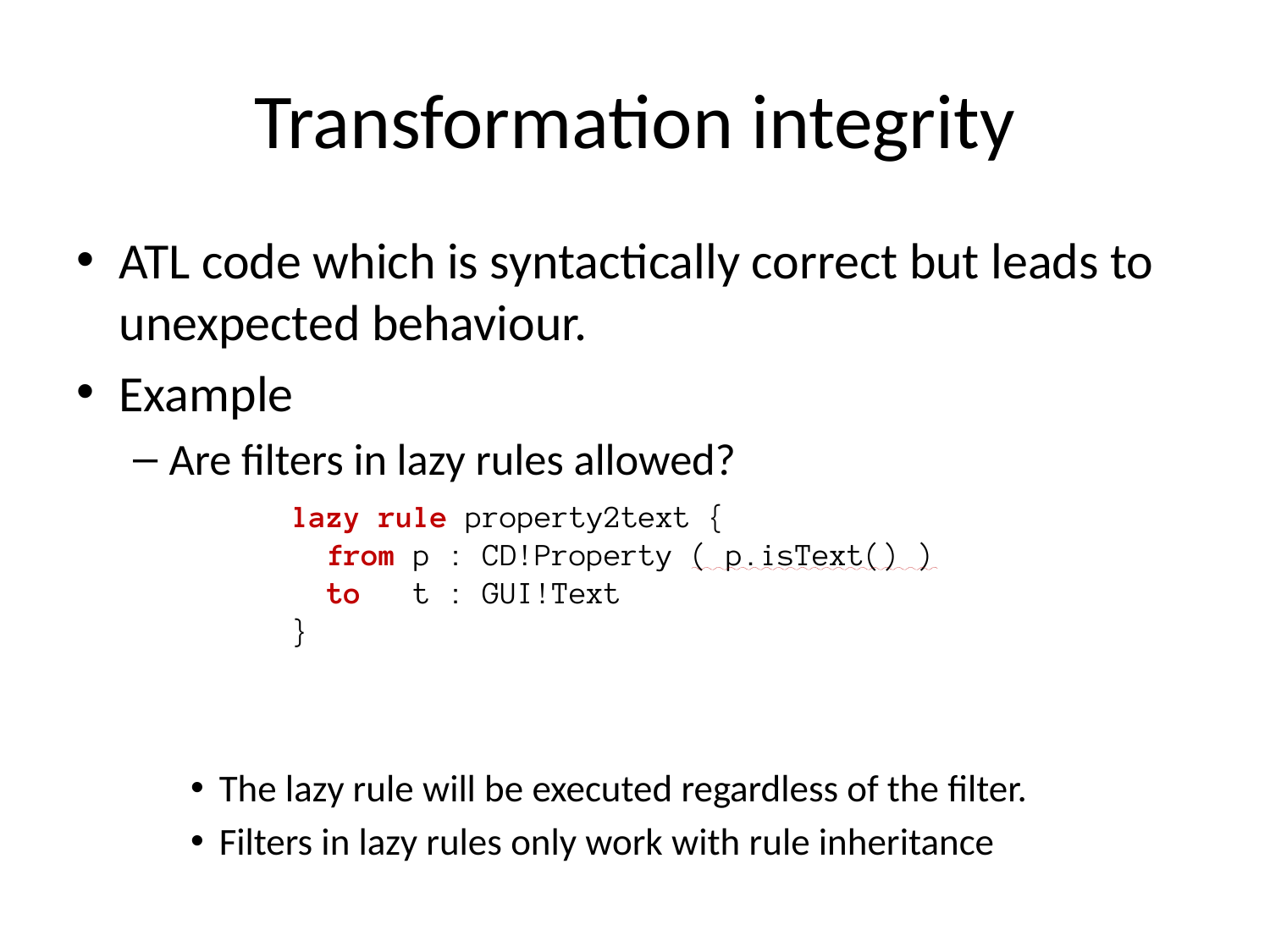

# Transformation integrity
ATL code which is syntactically correct but leads to unexpected behaviour.
Example
Are filters in lazy rules allowed?

The lazy rule will be executed regardless of the filter.
Filters in lazy rules only work with rule inheritance

lazy rule property2text {
  from p : CD!Property ( p.isText() )
  to   t : GUI!Text
}